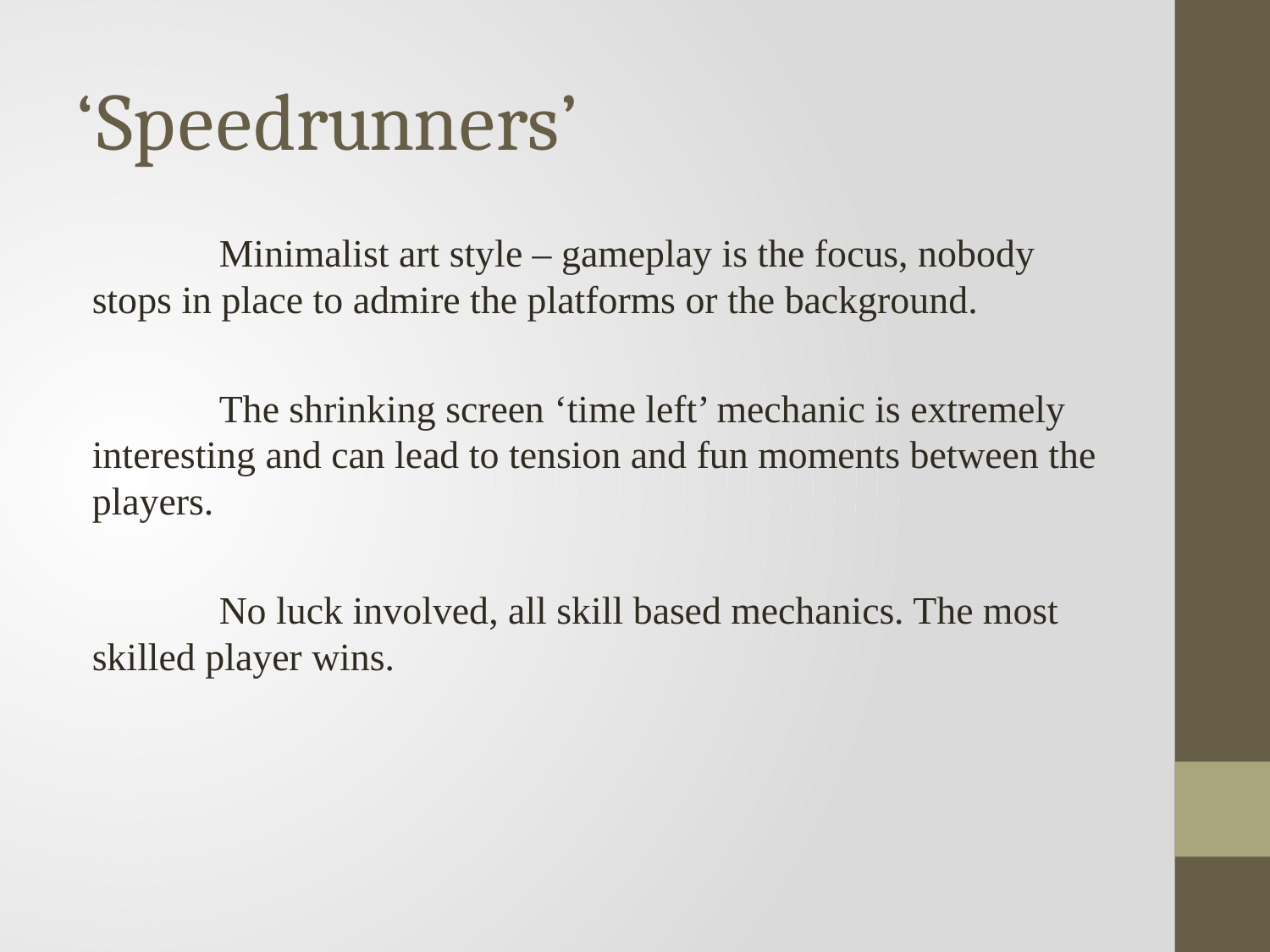

# ‘Speedrunners’
	Minimalist art style – gameplay is the focus, nobody stops in place to admire the platforms or the background.

	The shrinking screen ‘time left’ mechanic is extremely interesting and can lead to tension and fun moments between the players.

	No luck involved, all skill based mechanics. The most skilled player wins.